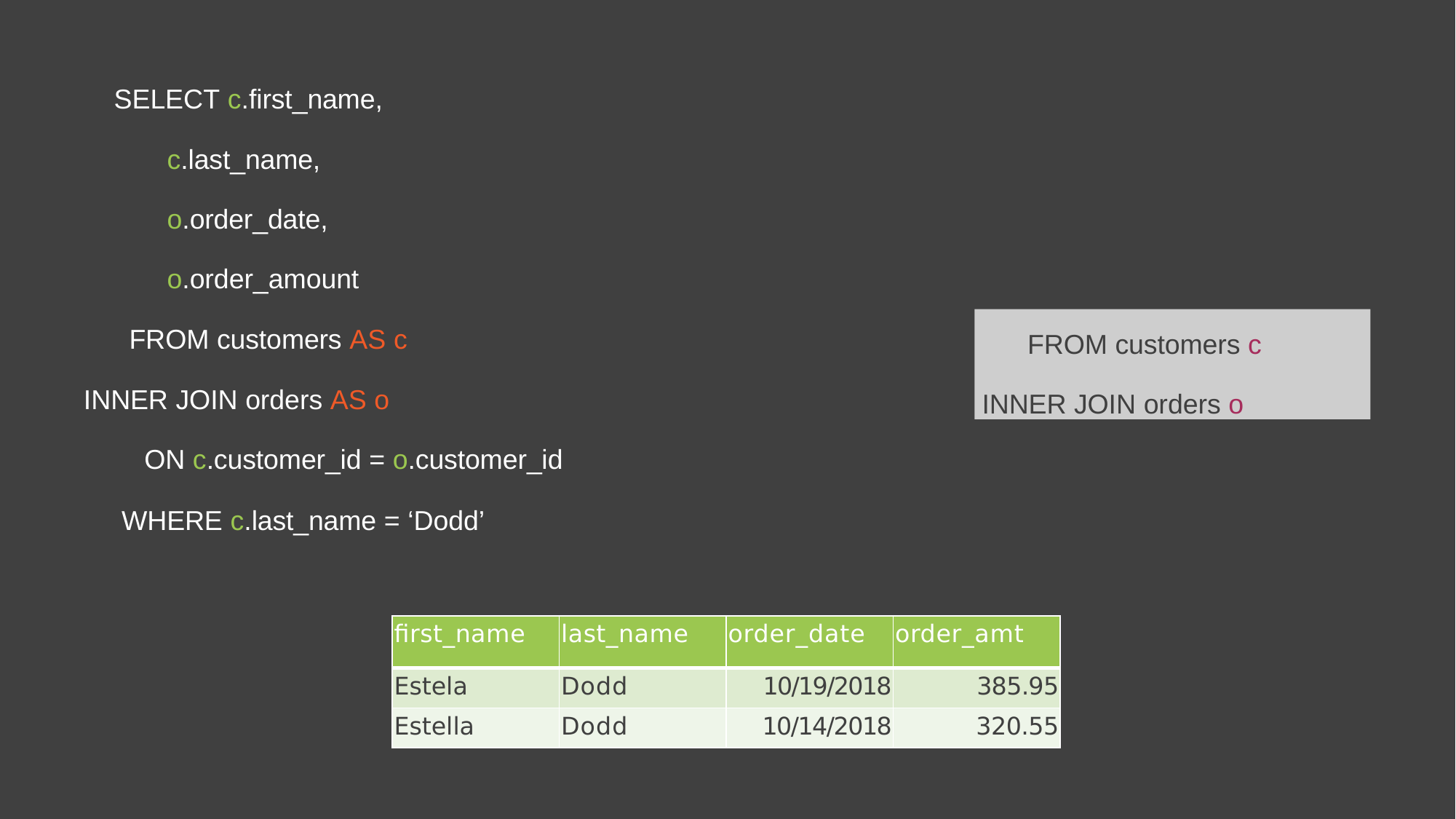

SELECT c.first_name,
c.last_name,  o.order_date,  o.order_amount
FROM customers c
INNER JOIN orders o
FROM customers AS c
INNER JOIN orders AS o
ON c.customer_id = o.customer_id

WHERE c.last_name = ‘Dodd’
| first\_name | last\_name | order\_date | order\_amt |
| --- | --- | --- | --- |
| Estela | Dodd | 10/19/2018 | 385.95 |
| Estella | Dodd | 10/14/2018 | 320.55 |
12